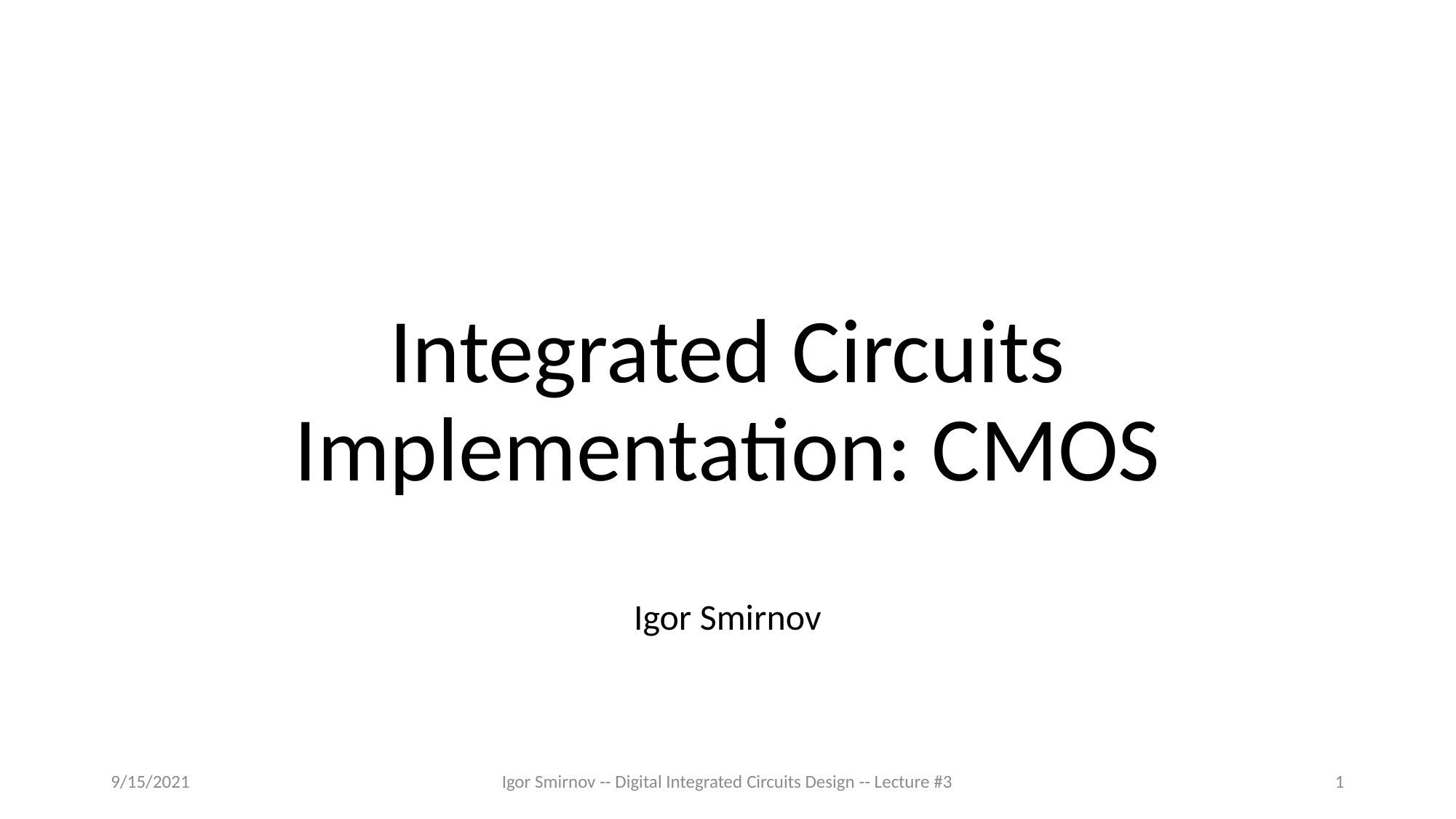

# Integrated Circuits Implementation: CMOS

Igor Smirnov
9/15/2021
Igor Smirnov -- Digital Integrated Circuits Design -- Lecture #3
1